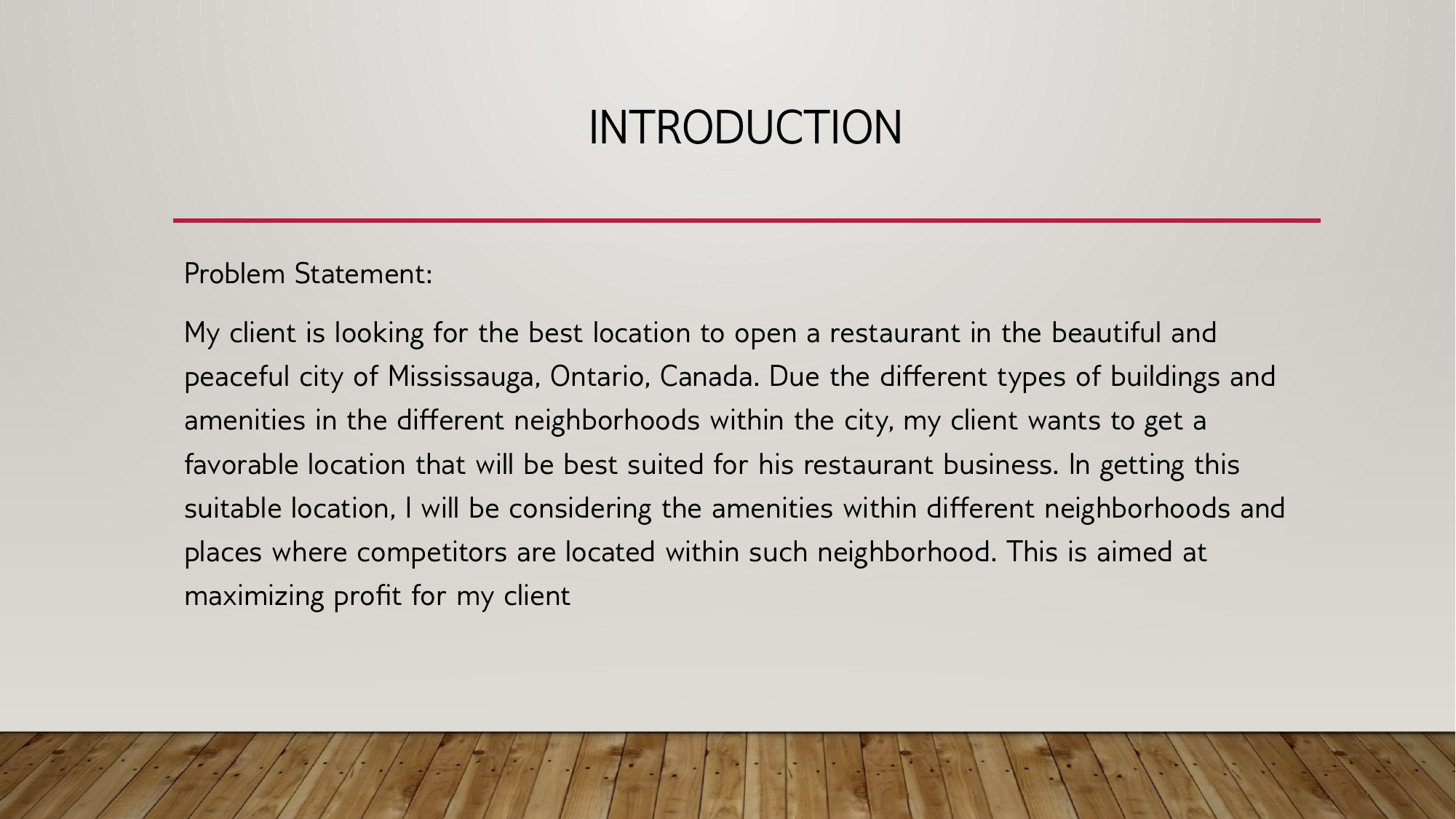

# Introduction
Problem Statement:
My client is looking for the best location to open a restaurant in the beautiful and peaceful city of Mississauga, Ontario, Canada. Due the different types of buildings and amenities in the different neighborhoods within the city, my client wants to get a favorable location that will be best suited for his restaurant business. In getting this suitable location, I will be considering the amenities within different neighborhoods and places where competitors are located within such neighborhood. This is aimed at maximizing profit for my client